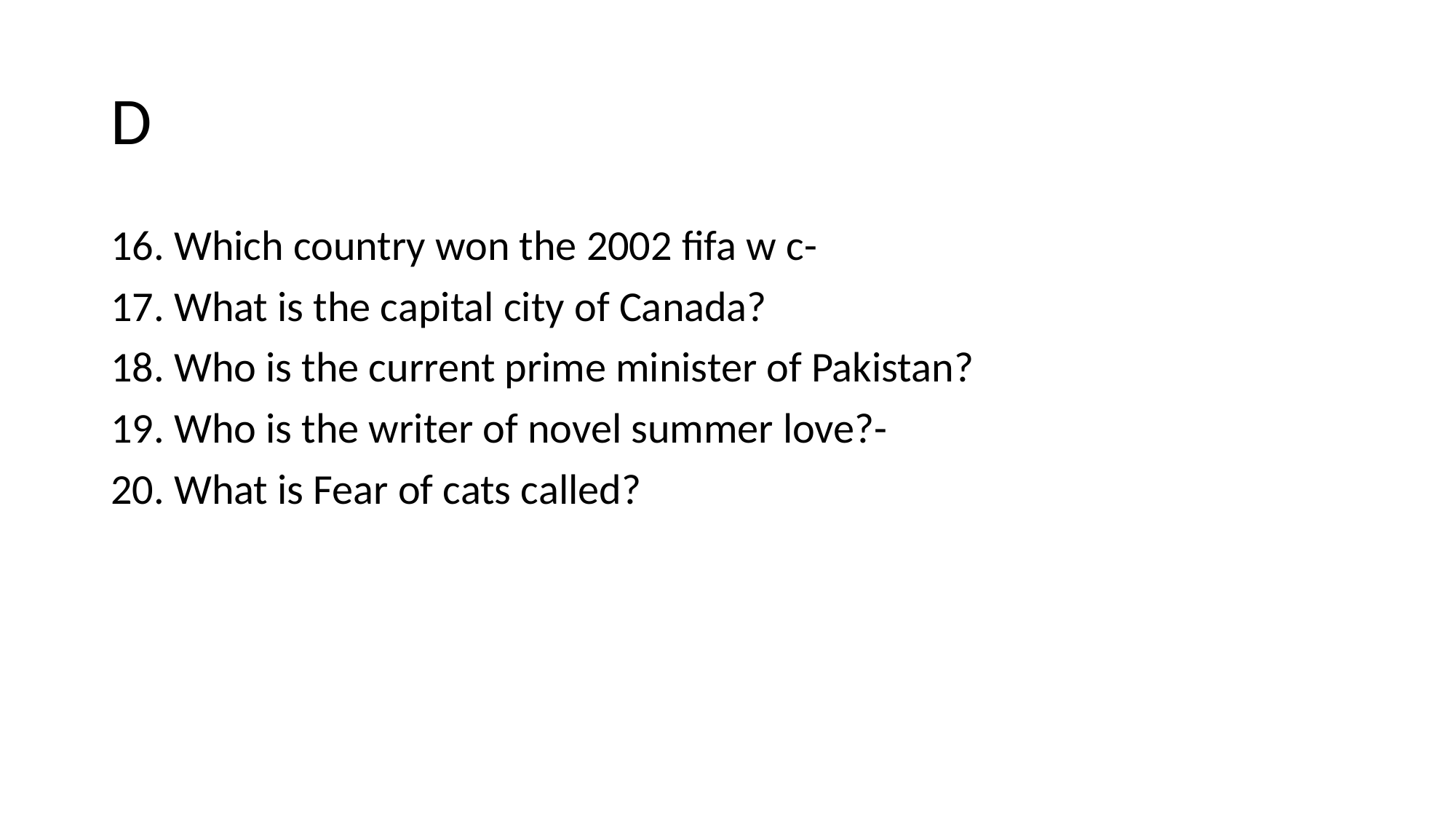

# D
16. Which country won the 2002 fifa w c-
17. What is the capital city of Canada?
18. Who is the current prime minister of Pakistan?
19. Who is the writer of novel summer love?-
20. What is Fear of cats called?